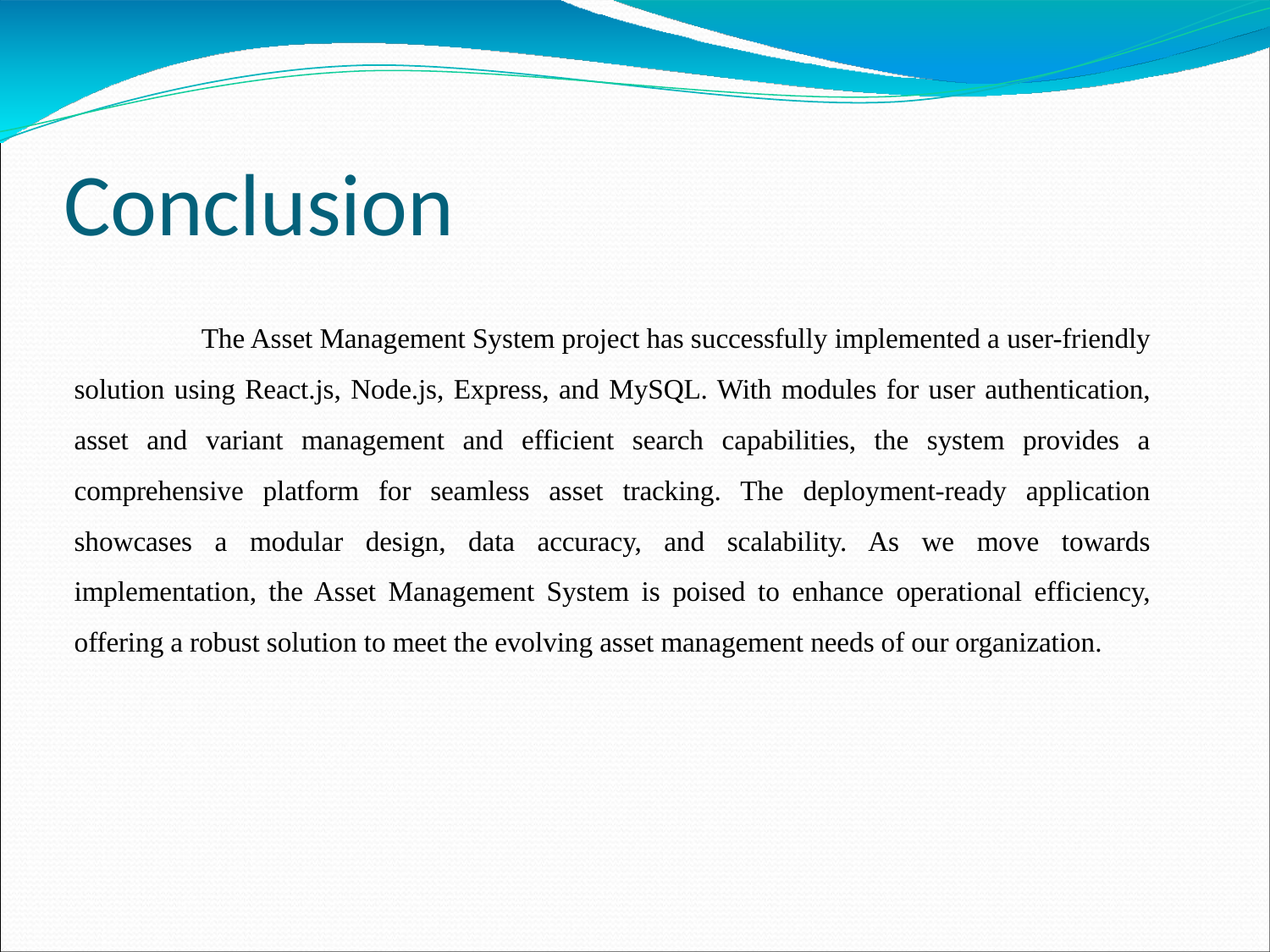

# Conclusion
 	The Asset Management System project has successfully implemented a user-friendly solution using React.js, Node.js, Express, and MySQL. With modules for user authentication, asset and variant management and efficient search capabilities, the system provides a comprehensive platform for seamless asset tracking. The deployment-ready application showcases a modular design, data accuracy, and scalability. As we move towards implementation, the Asset Management System is poised to enhance operational efficiency, offering a robust solution to meet the evolving asset management needs of our organization.